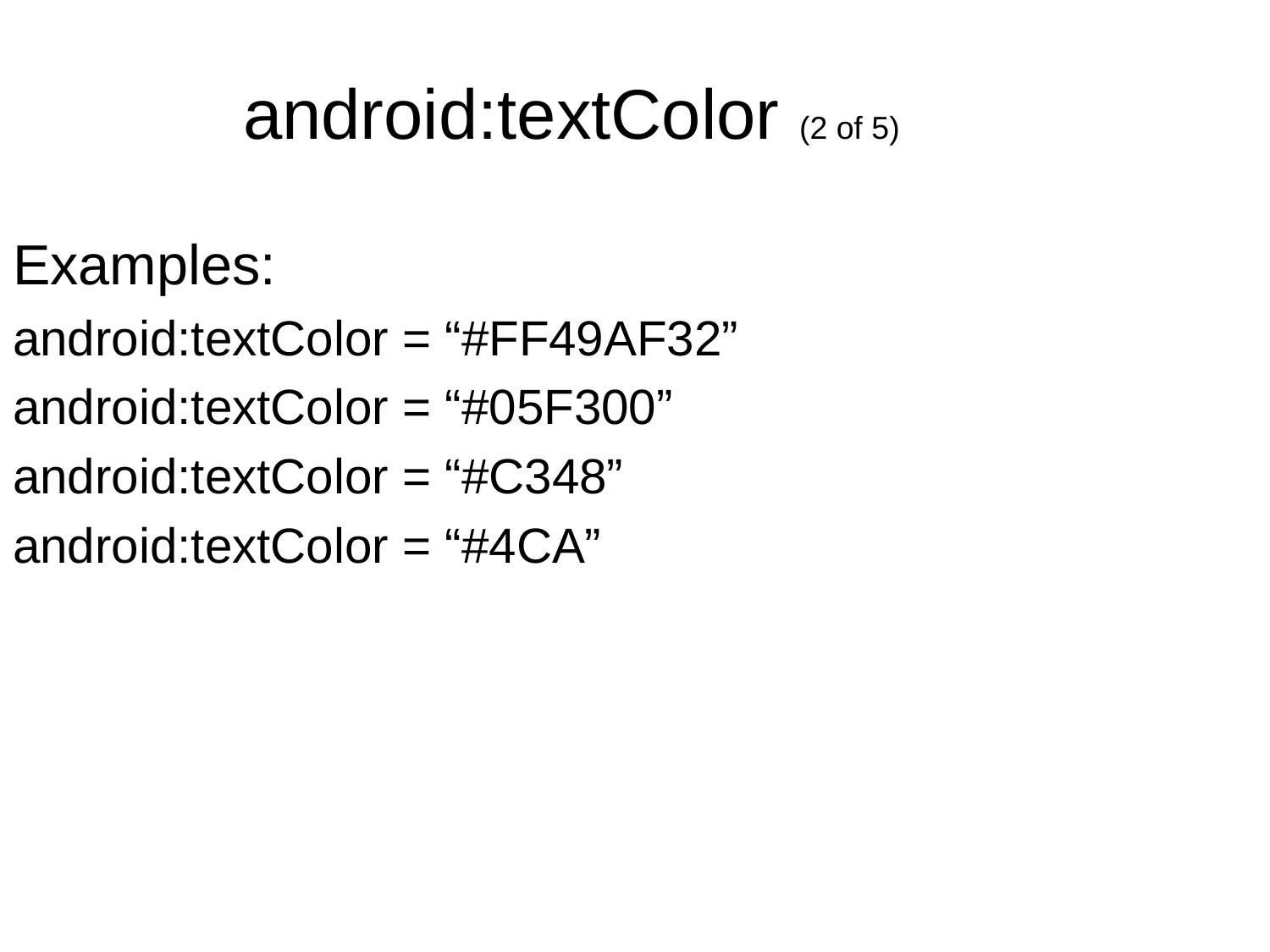

android:textColor (2 of 5)
Examples:
android:textColor = “#FF49AF32”
android:textColor = “#05F300”
android:textColor = “#C348”
android:textColor = “#4CA”